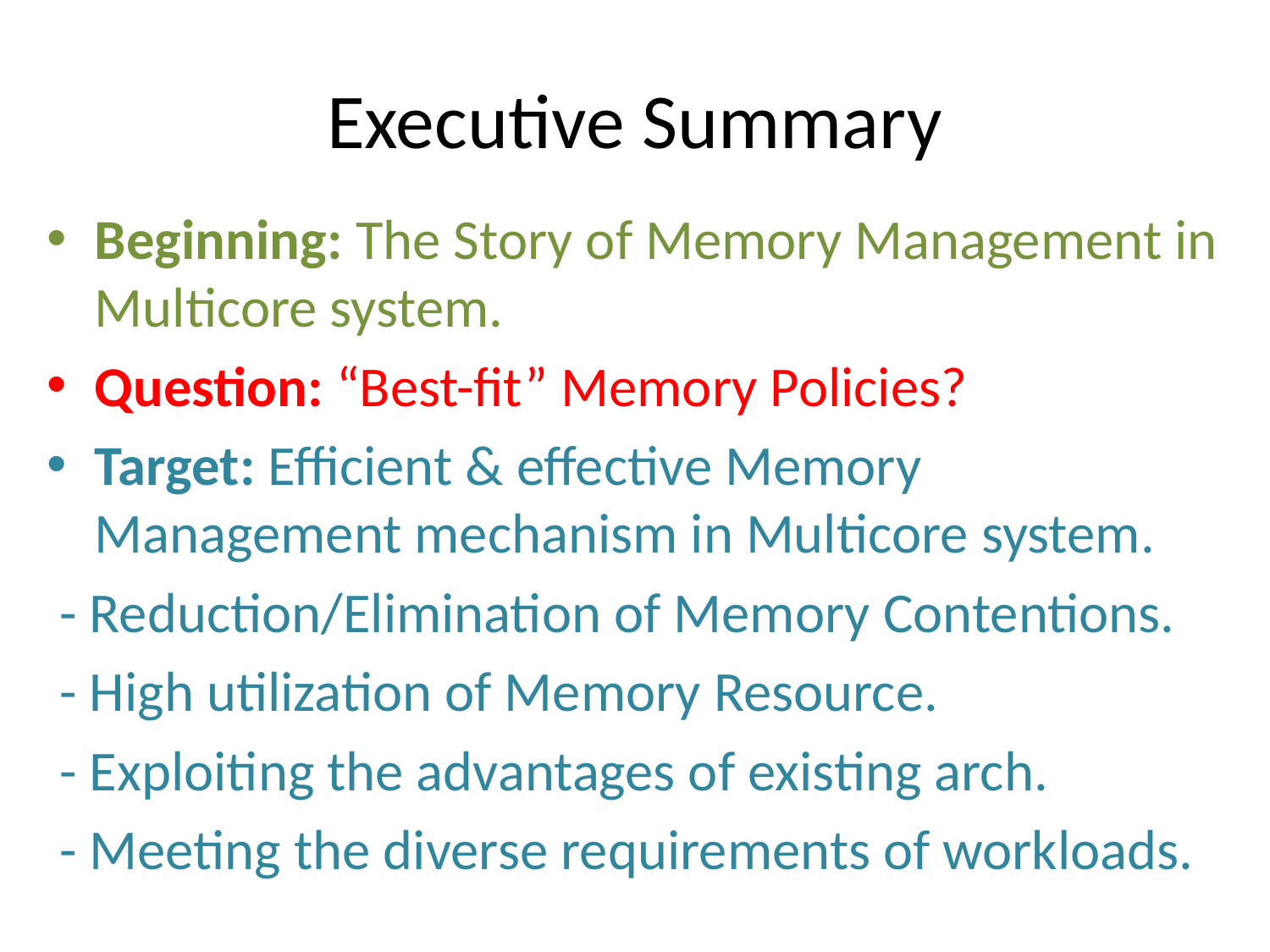

# Executive Summary
Beginning: The Story of Memory Management in Multicore system.
Question: “Best-fit” Memory Policies?
Target: Efficient & effective Memory Management mechanism in Multicore system.
 - Reduction/Elimination of Memory Contentions.
 - High utilization of Memory Resource.
 - Exploiting the advantages of existing arch.
 - Meeting the diverse requirements of workloads.